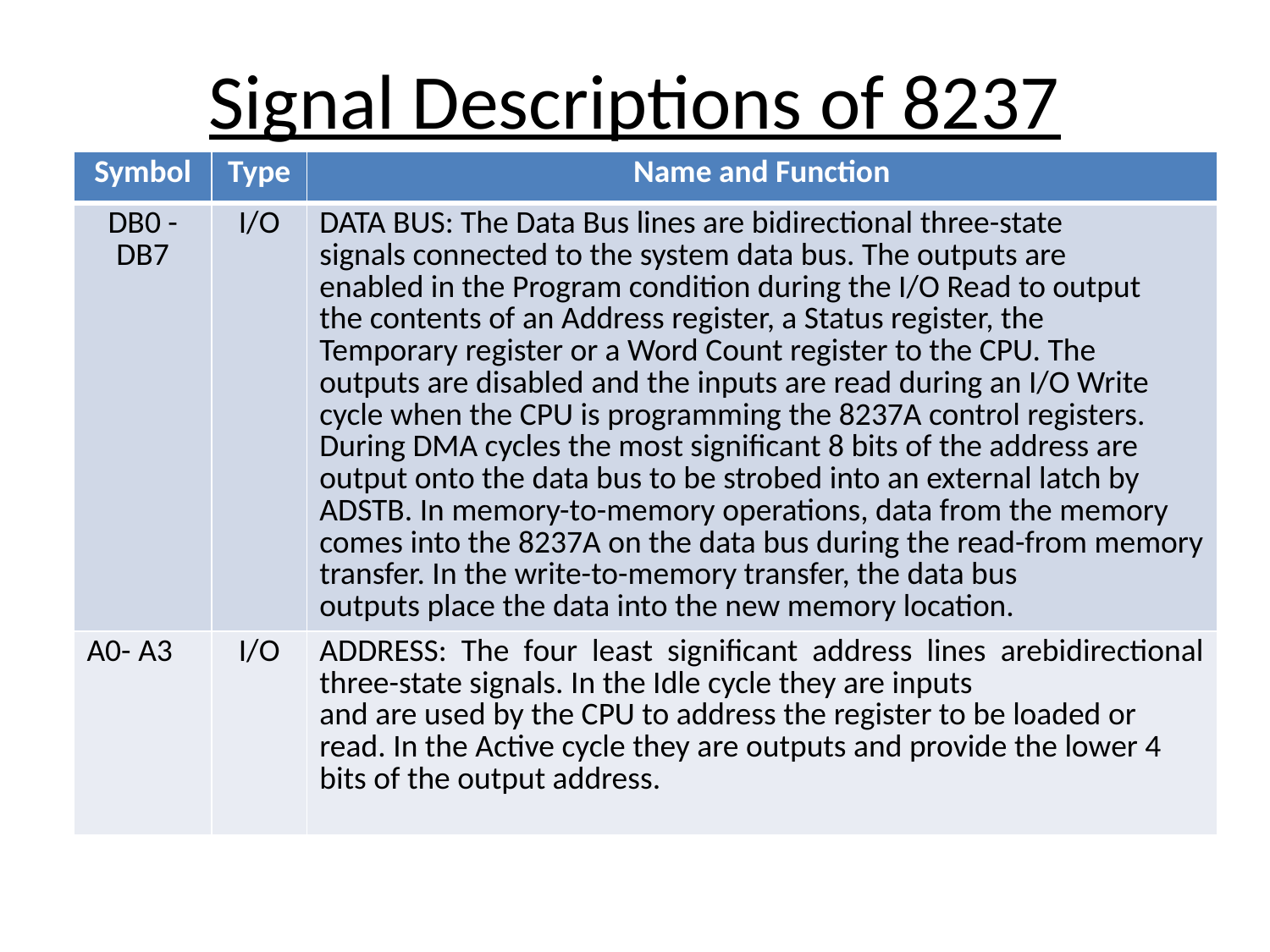

# Signal Descriptions of 8237
| Symbol | Type | Name and Function |
| --- | --- | --- |
| DB0 -DB7 | I/O | DATA BUS: The Data Bus lines are bidirectional three-state signals connected to the system data bus. The outputs are enabled in the Program condition during the I/O Read to output the contents of an Address register, a Status register, the Temporary register or a Word Count register to the CPU. The outputs are disabled and the inputs are read during an I/O Write cycle when the CPU is programming the 8237A control registers. During DMA cycles the most significant 8 bits of the address are output onto the data bus to be strobed into an external latch by ADSTB. In memory-to-memory operations, data from the memory comes into the 8237A on the data bus during the read-from memory transfer. In the write-to-memory transfer, the data bus outputs place the data into the new memory location. |
| A0- A3 | I/O | ADDRESS: The four least significant address lines arebidirectional three-state signals. In the Idle cycle they are inputs and are used by the CPU to address the register to be loaded or read. In the Active cycle they are outputs and provide the lower 4 bits of the output address. |